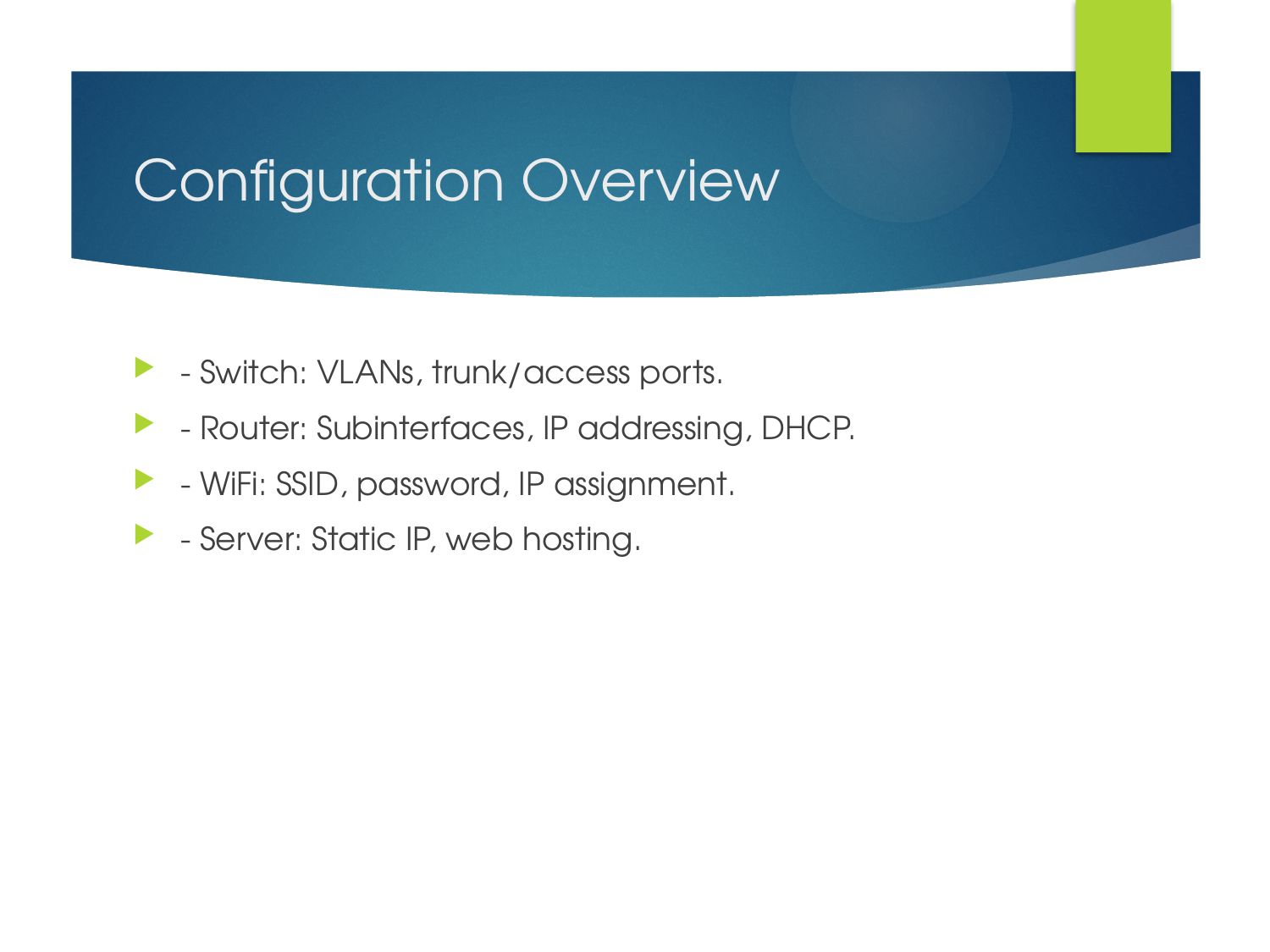

# Configuration Overview
- Switch: VLANs, trunk/access ports.
- Router: Subinterfaces, IP addressing, DHCP.
- WiFi: SSID, password, IP assignment.
- Server: Static IP, web hosting.